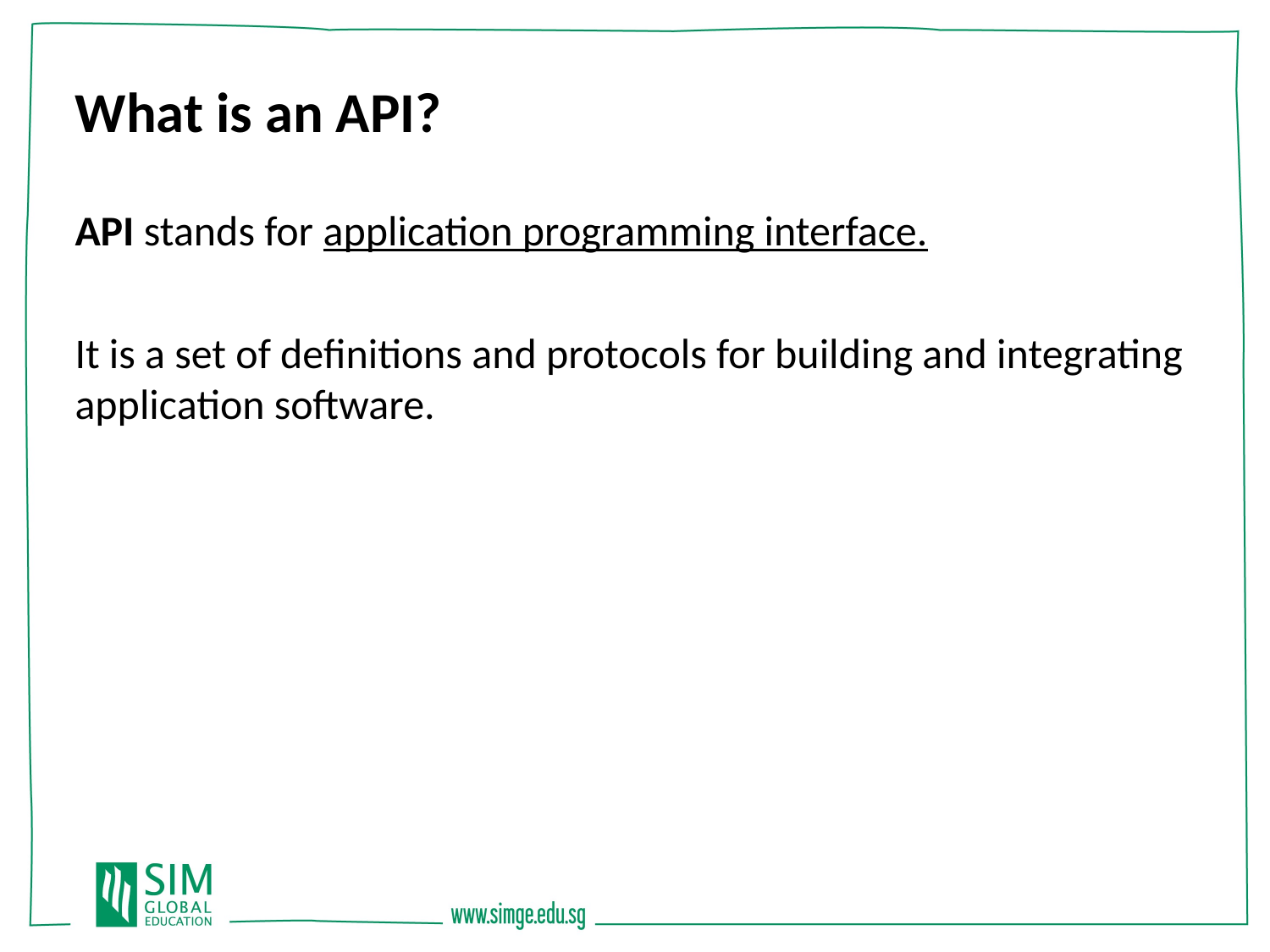

What is an API?
API stands for application programming interface.

It is a set of definitions and protocols for building and integrating application software.